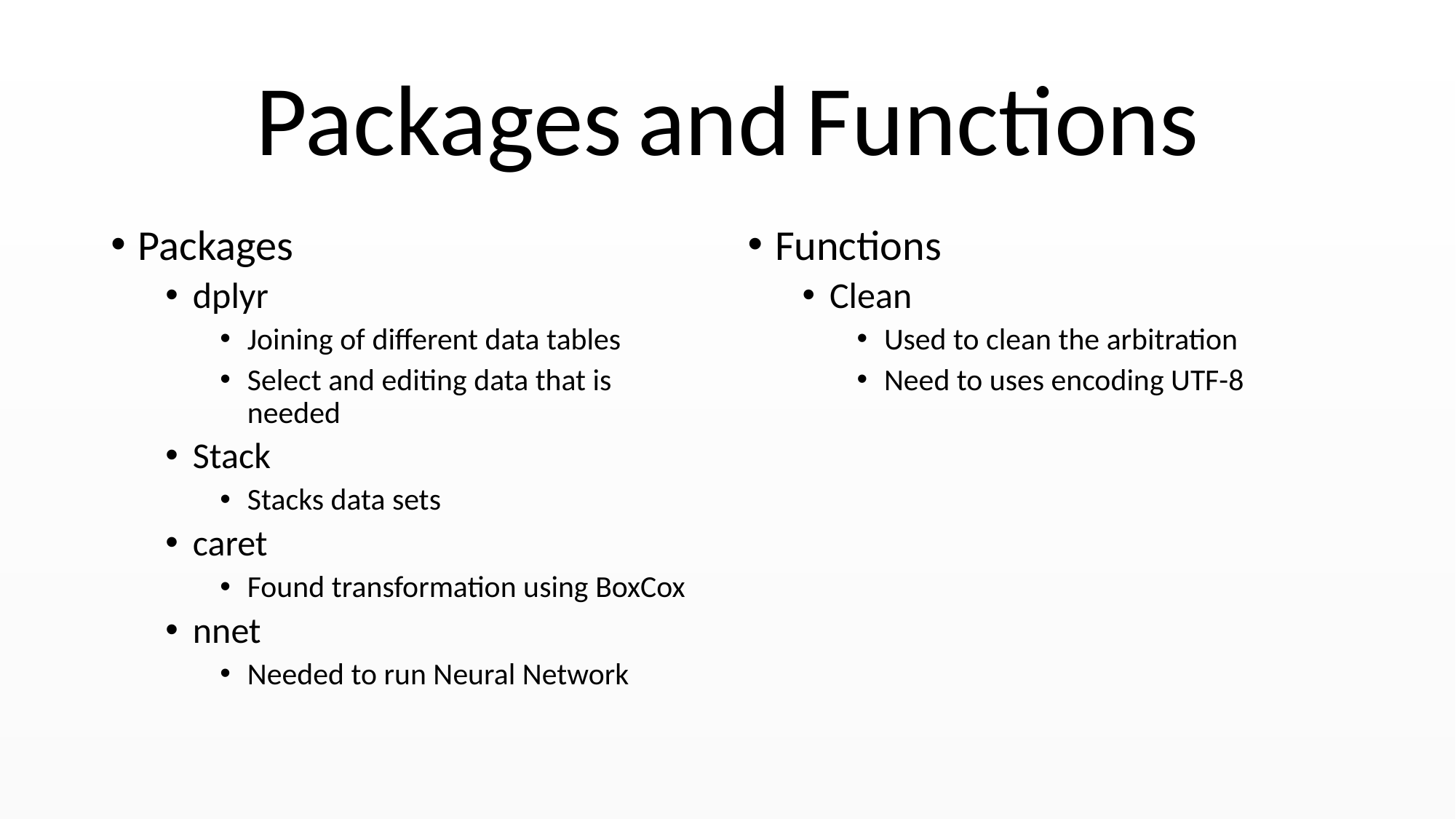

# Packages and Functions
Packages
dplyr
Joining of different data tables
Select and editing data that is needed
Stack
Stacks data sets
caret
Found transformation using BoxCox
nnet
Needed to run Neural Network
Functions
Clean
Used to clean the arbitration
Need to uses encoding UTF-8